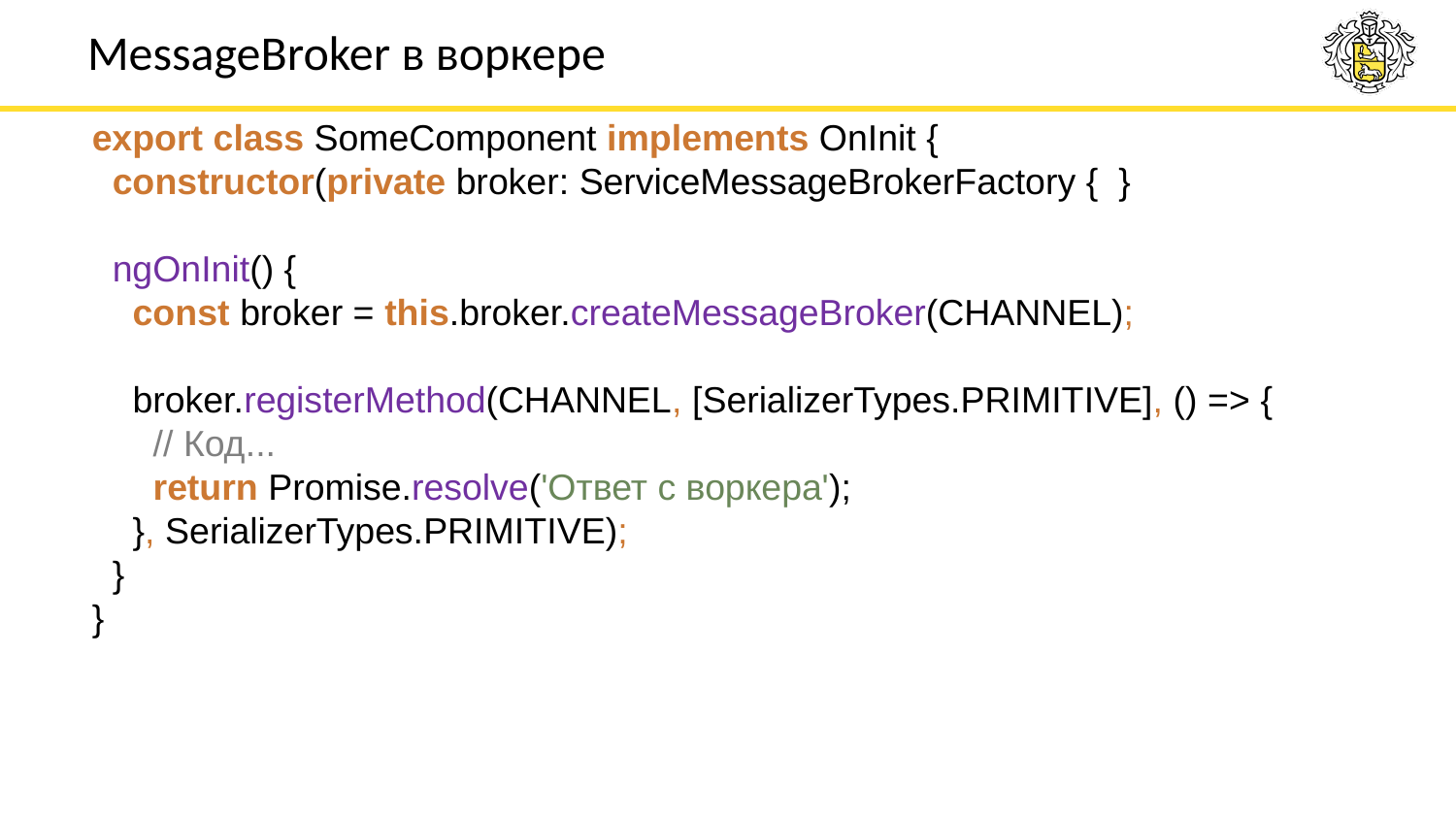

# MessageBroker в воркере
export class SomeComponent implements OnInit {
  constructor(private broker: ServiceMessageBrokerFactory {  }
  ngOnInit() {
    const broker = this.broker.createMessageBroker(CHANNEL);
    broker.registerMethod(CHANNEL, [SerializerTypes.PRIMITIVE], () => {
      // Код...
      return Promise.resolve('Ответ с воркера');
    }, SerializerTypes.PRIMITIVE);
  }
}